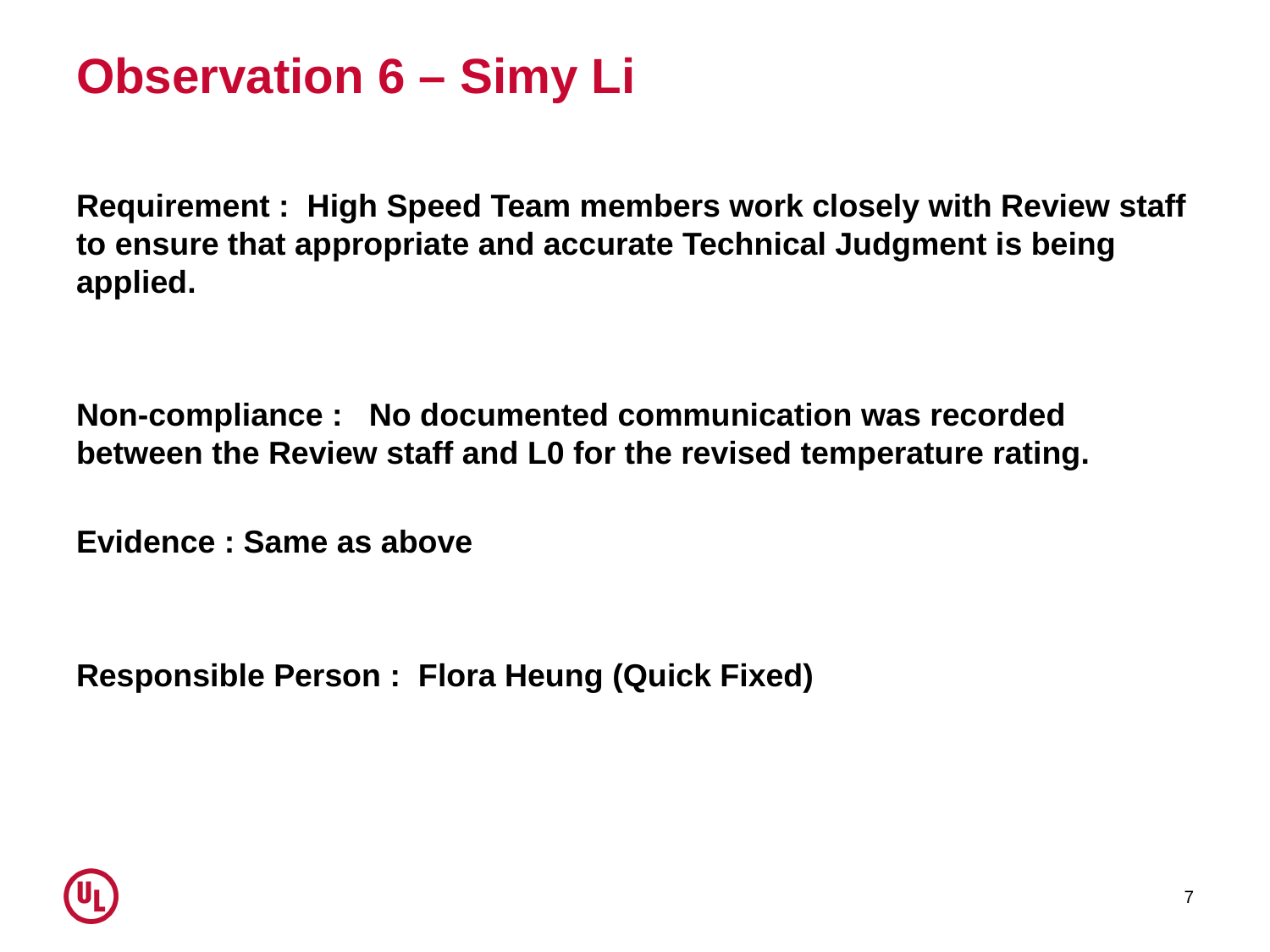

# Observation 6 – Simy Li
Requirement :  High Speed Team members work closely with Review staff to ensure that appropriate and accurate Technical Judgment is being applied.

Non-compliance :   No documented communication was recorded between the Review staff and L0 for the revised temperature rating.

Evidence : Same as above

Responsible Person :  Flora Heung (Quick Fixed)
7